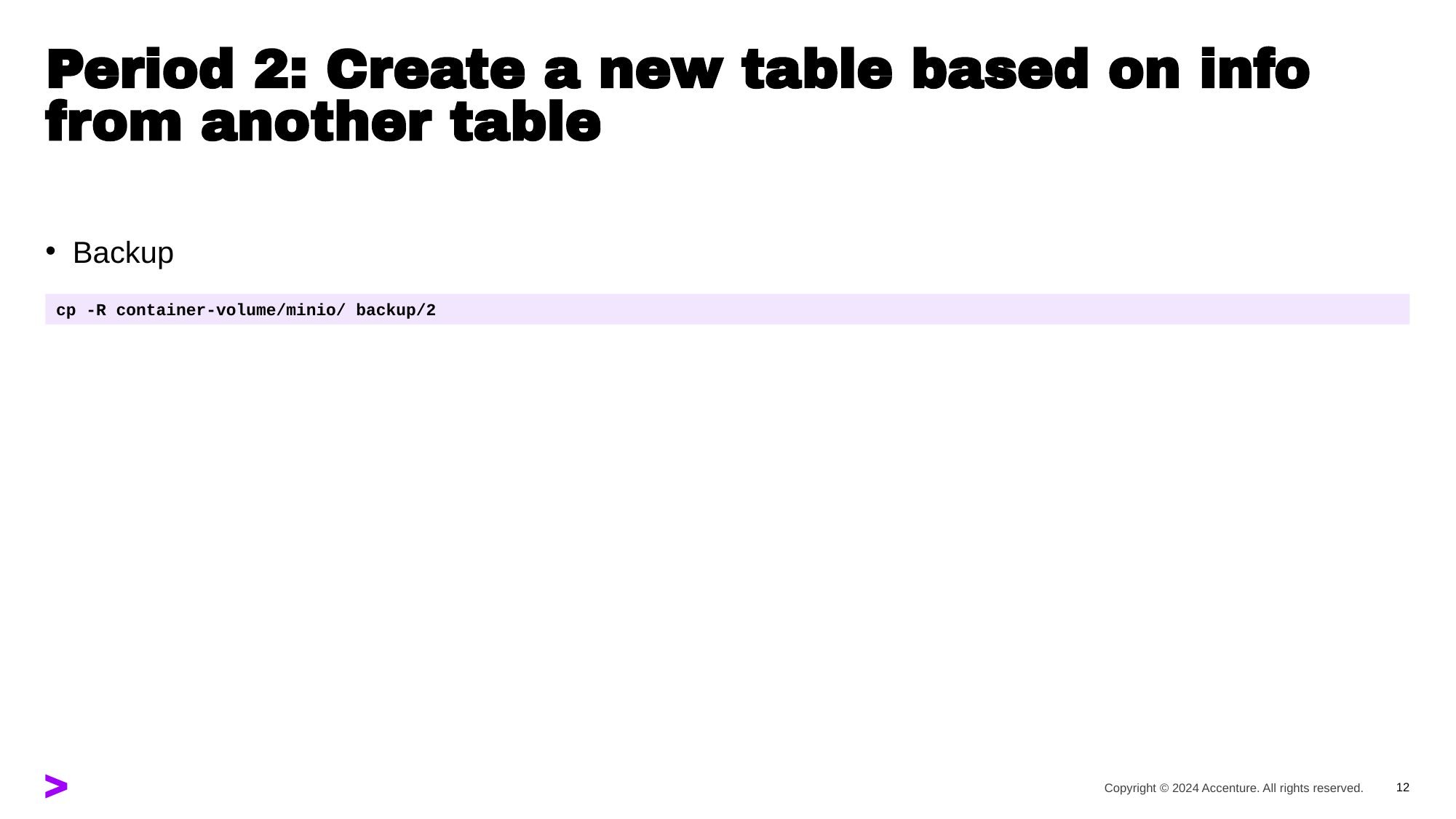

# Period 2: Create a new table based on info from another table

Backup
cp -R container-volume/minio/ backup/2
12